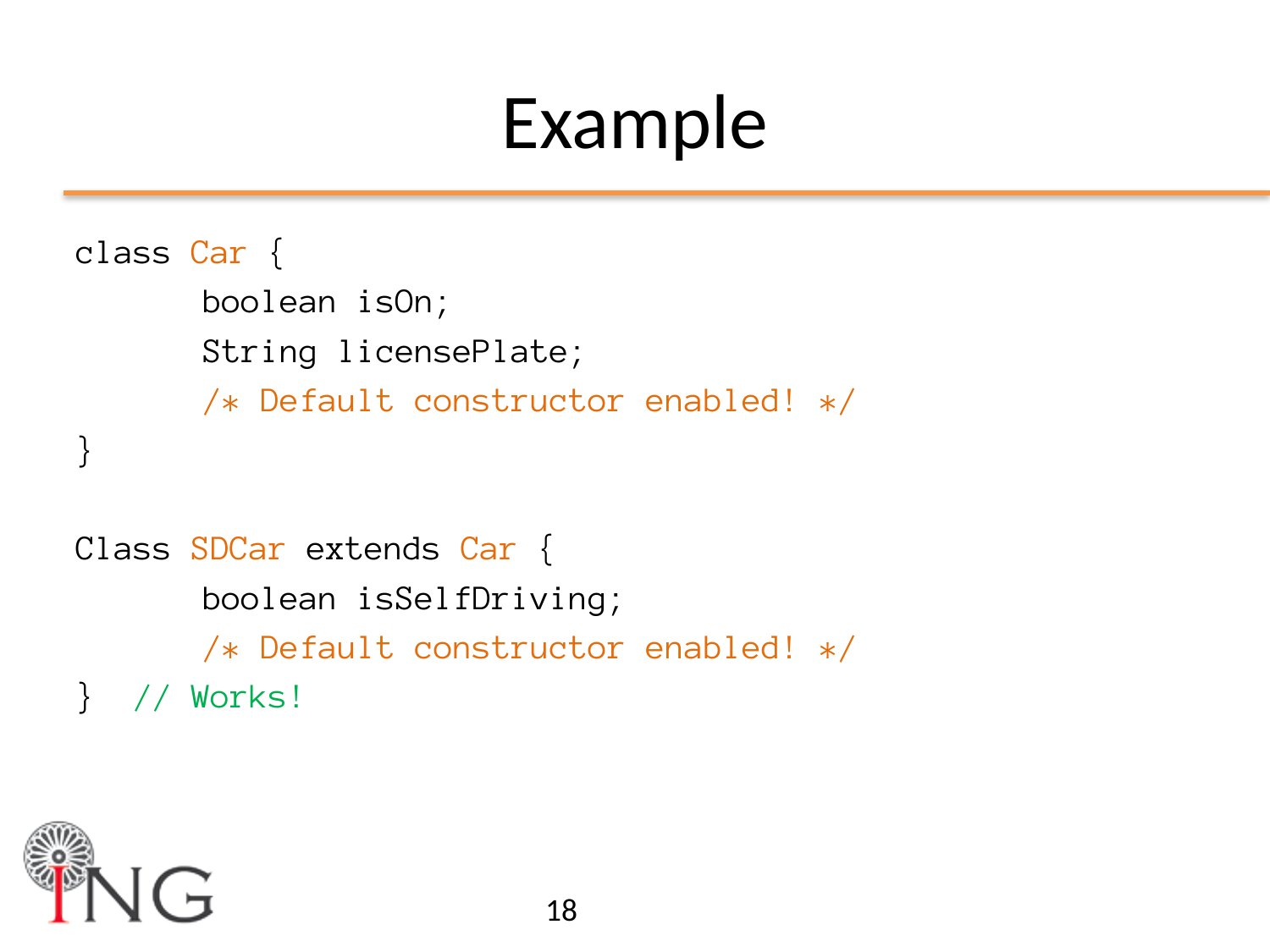

# Example
class Car {
	boolean isOn;
	String licensePlate;
	/* Default constructor enabled! */
}

Class SDCar extends Car {
	boolean isSelfDriving;
	/* Default constructor enabled! */
}  // Works!

18